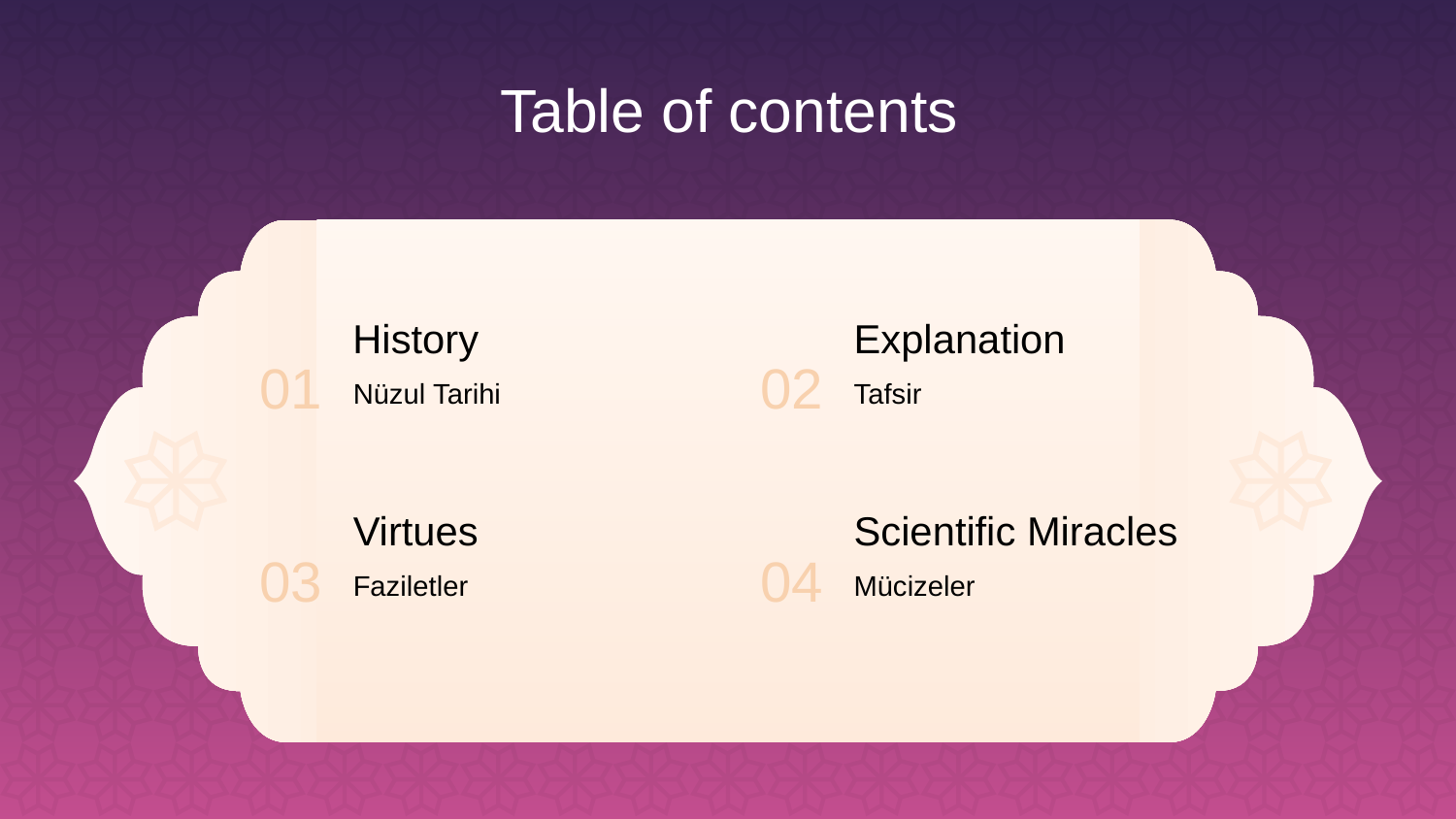

# Table of contents

History
Explanation
01
02
Nüzul Tarihi
Tafsir

Virtues
Scientific Miracles
03
04
Faziletler
Mücizeler